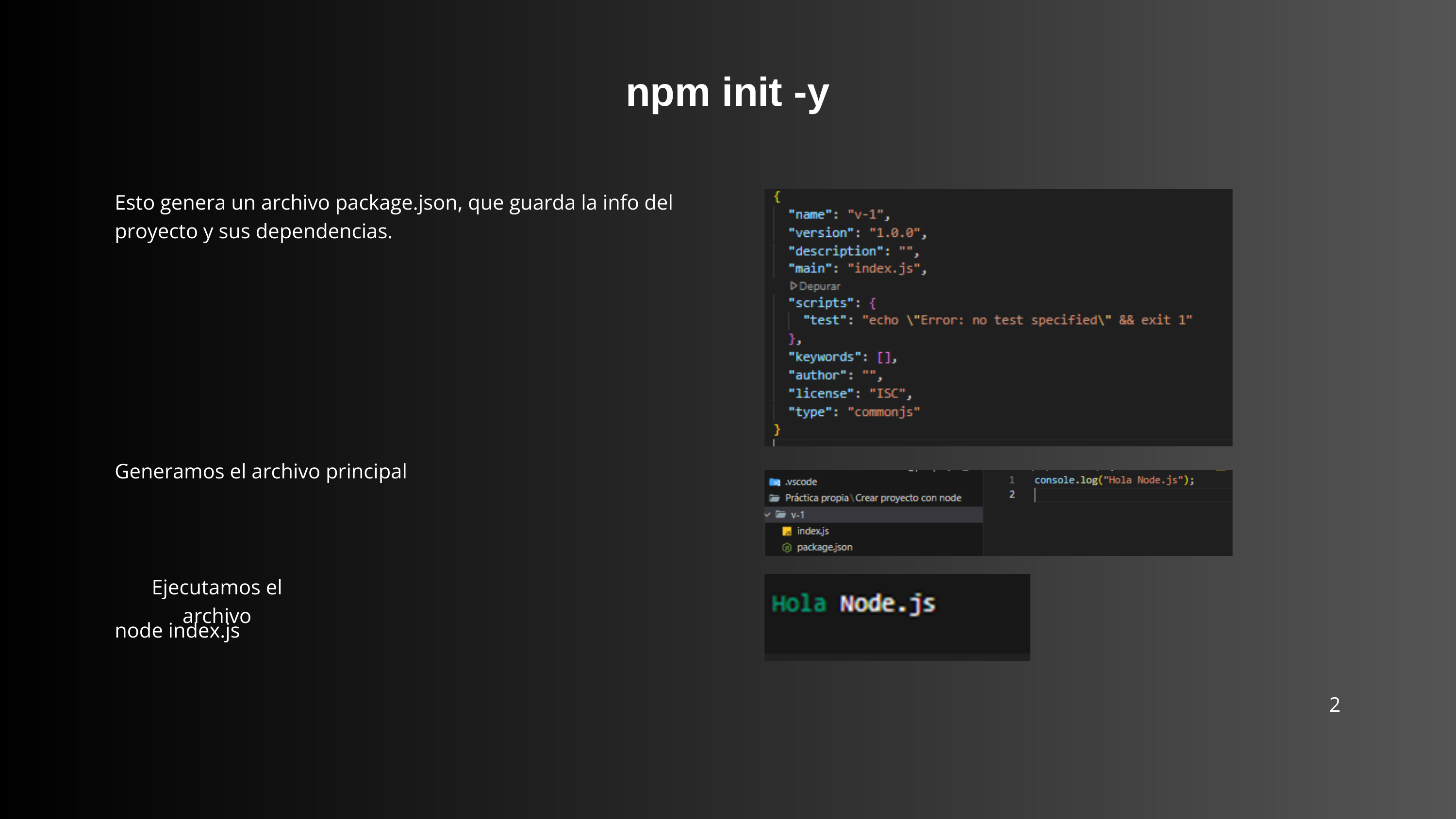

npm init -y
Esto genera un archivo package.json, que guarda la info del proyecto y sus dependencias.

Generamos el archivo principal

Ejecutamos el archivo

node index.js
2